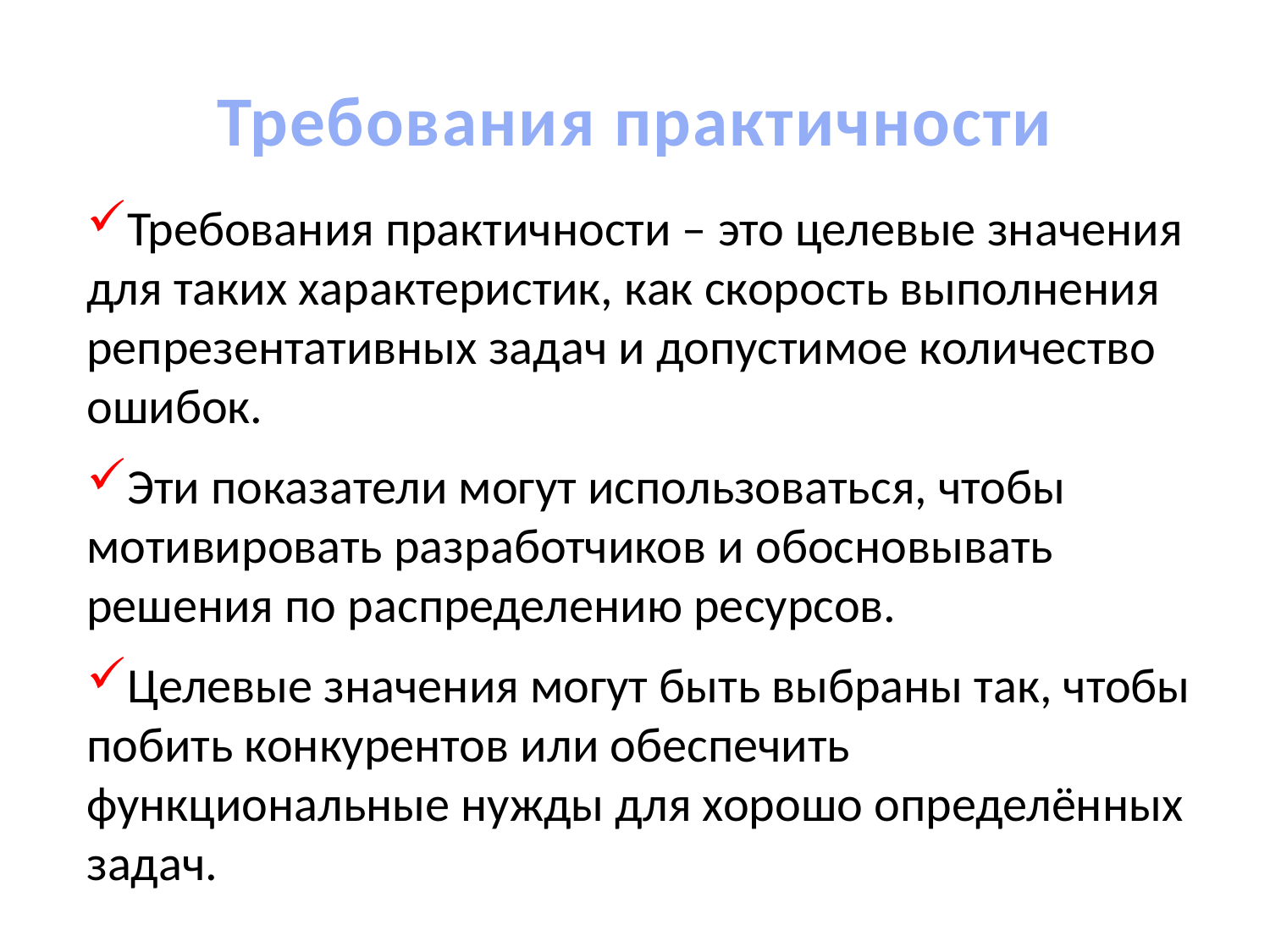

# Требования практичности
Требования практичности – это целевые значения для таких характеристик, как скорость выполнения репрезентативных задач и допустимое количество ошибок.
Эти показатели могут использоваться, чтобы мотивировать разработчиков и обосновывать решения по распределению ресурсов.
Целевые значения могут быть выбраны так, чтобы побить конкурентов или обеспечить функциональные нужды для хорошо определённых задач.